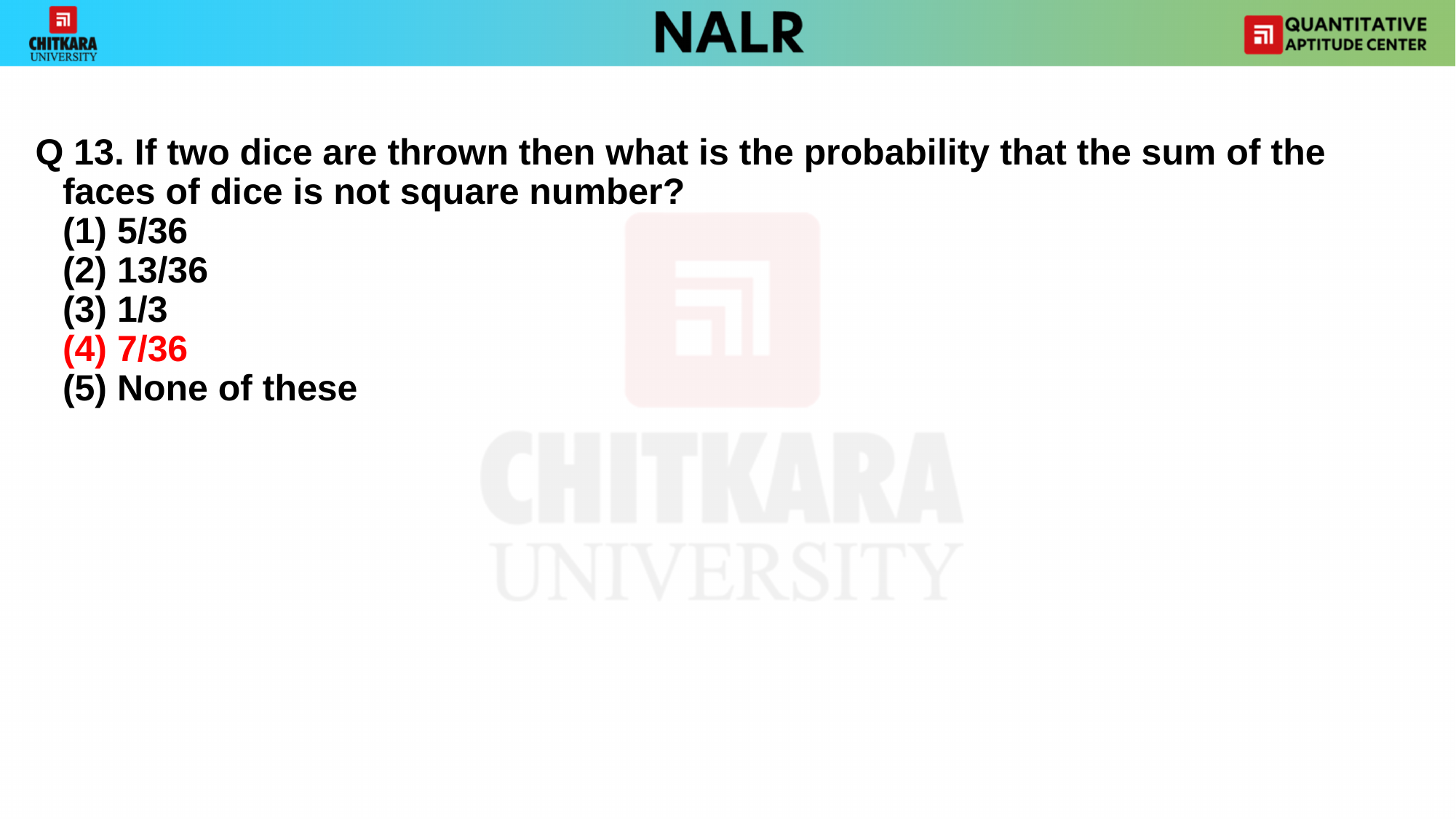

Q 13. If two dice are thrown then what is the probability that the sum of the faces of dice is not square number?
	(1) 5/36
	(2) 13/36
	(3) 1/3
	(4) 7/36
	(5) None of these